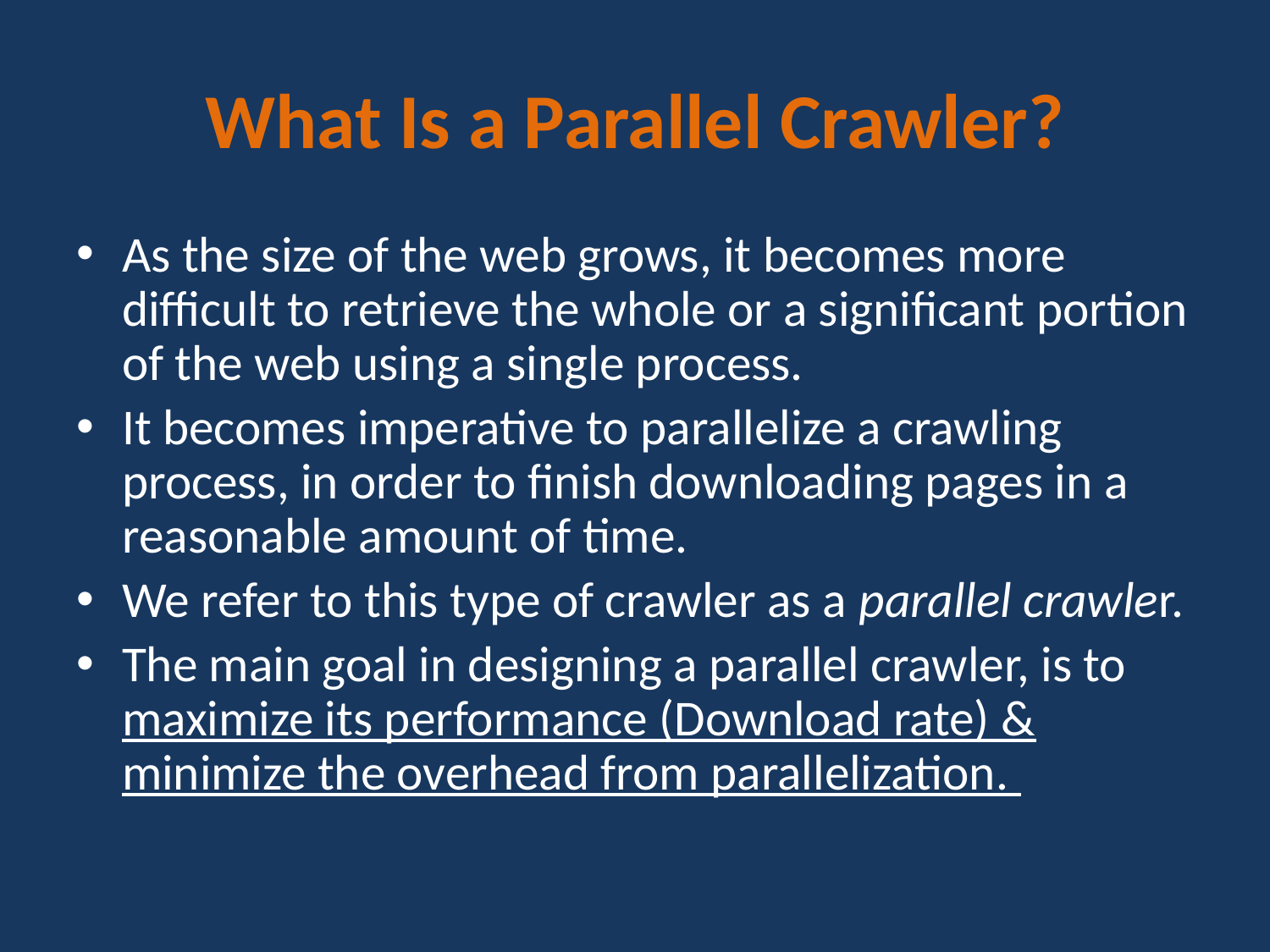

# What Is a Parallel Crawler?
As the size of the web grows, it becomes more difficult to retrieve the whole or a significant portion of the web using a single process.
It becomes imperative to parallelize a crawling process, in order to finish downloading pages in a reasonable amount of time.
We refer to this type of crawler as a parallel crawler.
The main goal in designing a parallel crawler, is to maximize its performance (Download rate) & minimize the overhead from parallelization.